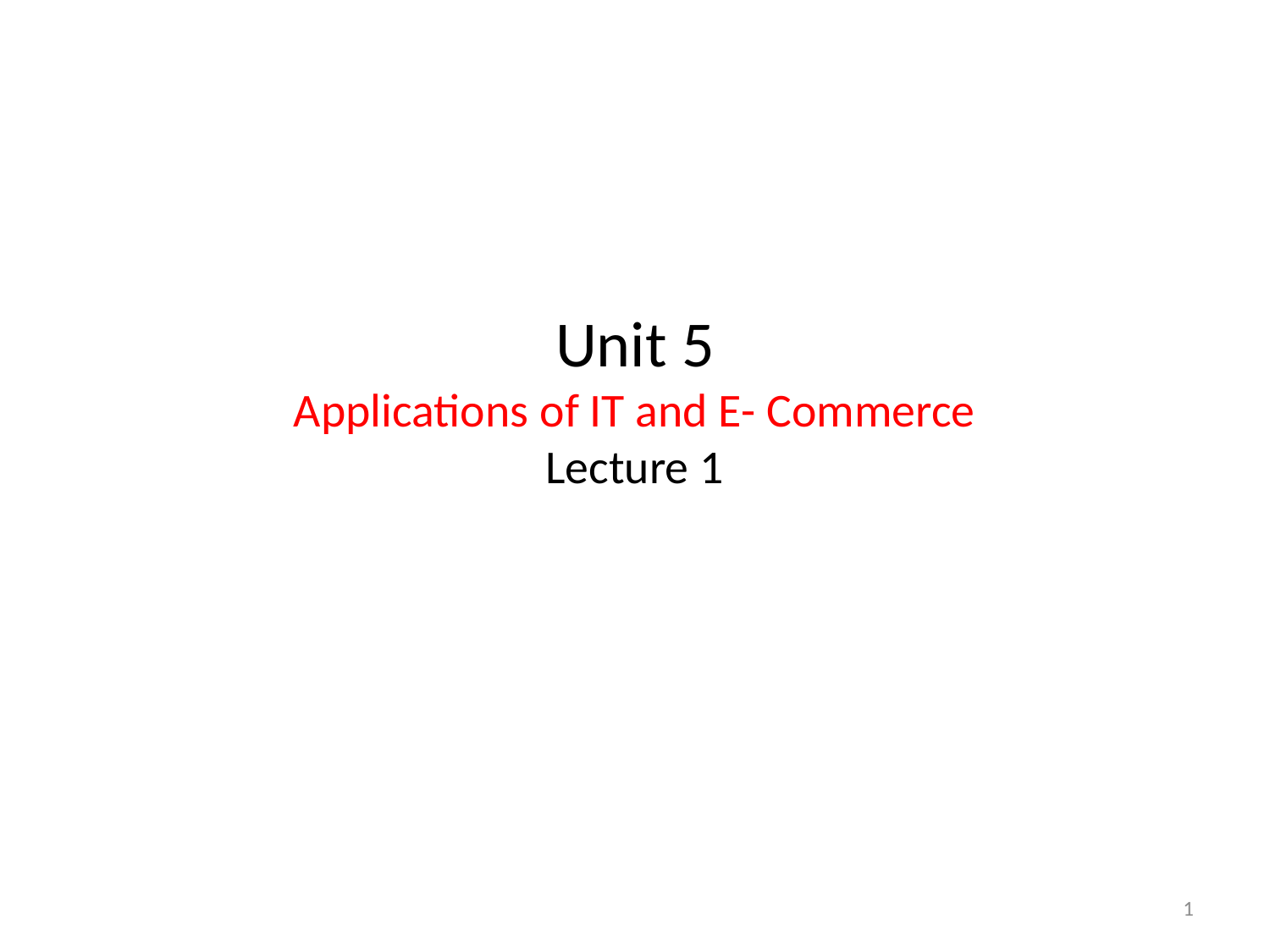

# Unit 5 Applications of IT and E- Commerce Lecture 1

1